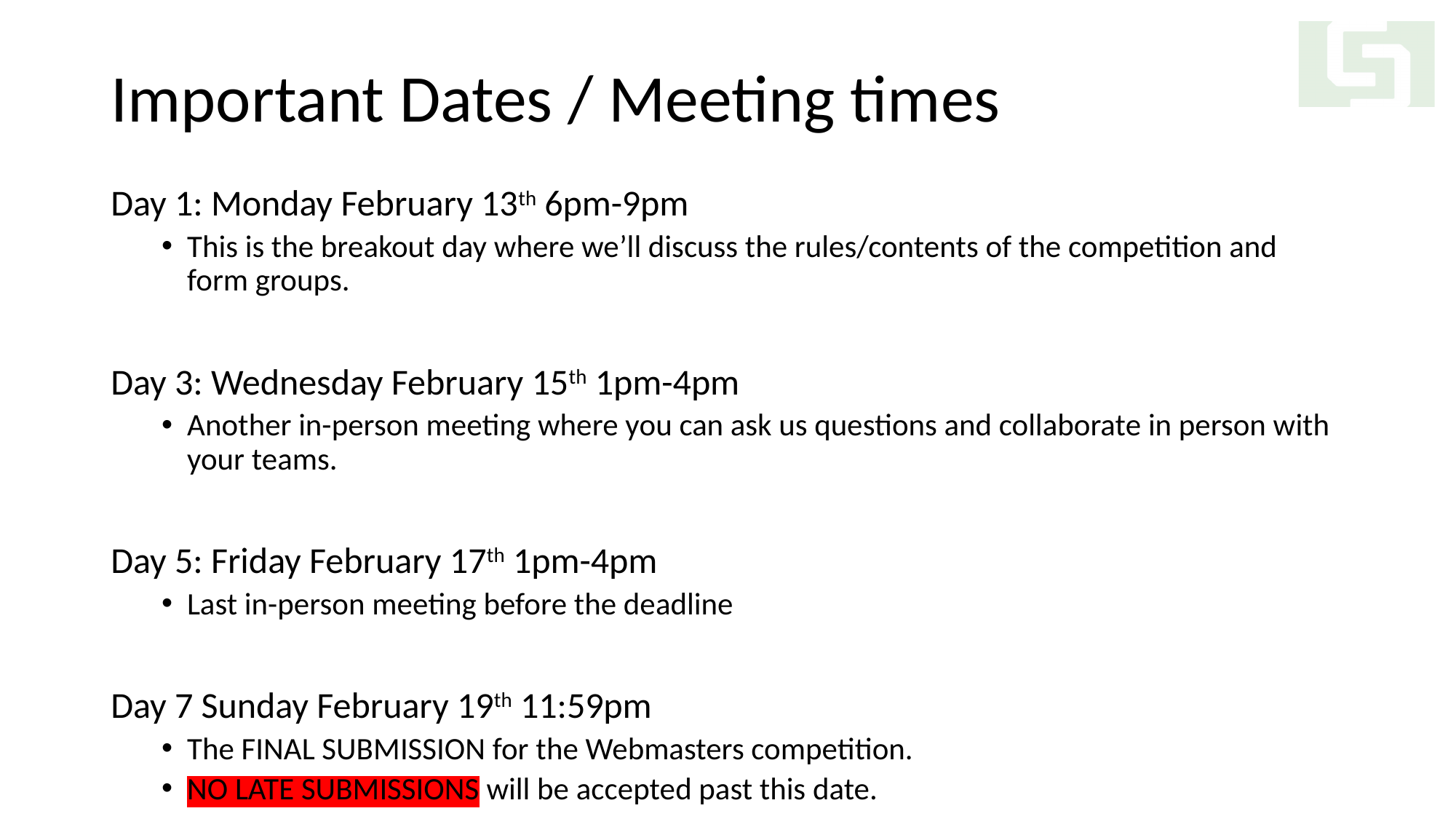

# Important Dates / Meeting times
Day 1: Monday February 13th 6pm-9pm
This is the breakout day where we’ll discuss the rules/contents of the competition and form groups.

Day 3: Wednesday February 15th 1pm-4pm
Another in-person meeting where you can ask us questions and collaborate in person with your teams.

Day 5: Friday February 17th 1pm-4pm
Last in-person meeting before the deadline

Day 7 Sunday February 19th 11:59pm
The FINAL SUBMISSION for the Webmasters competition.
NO LATE SUBMISSIONS will be accepted past this date.